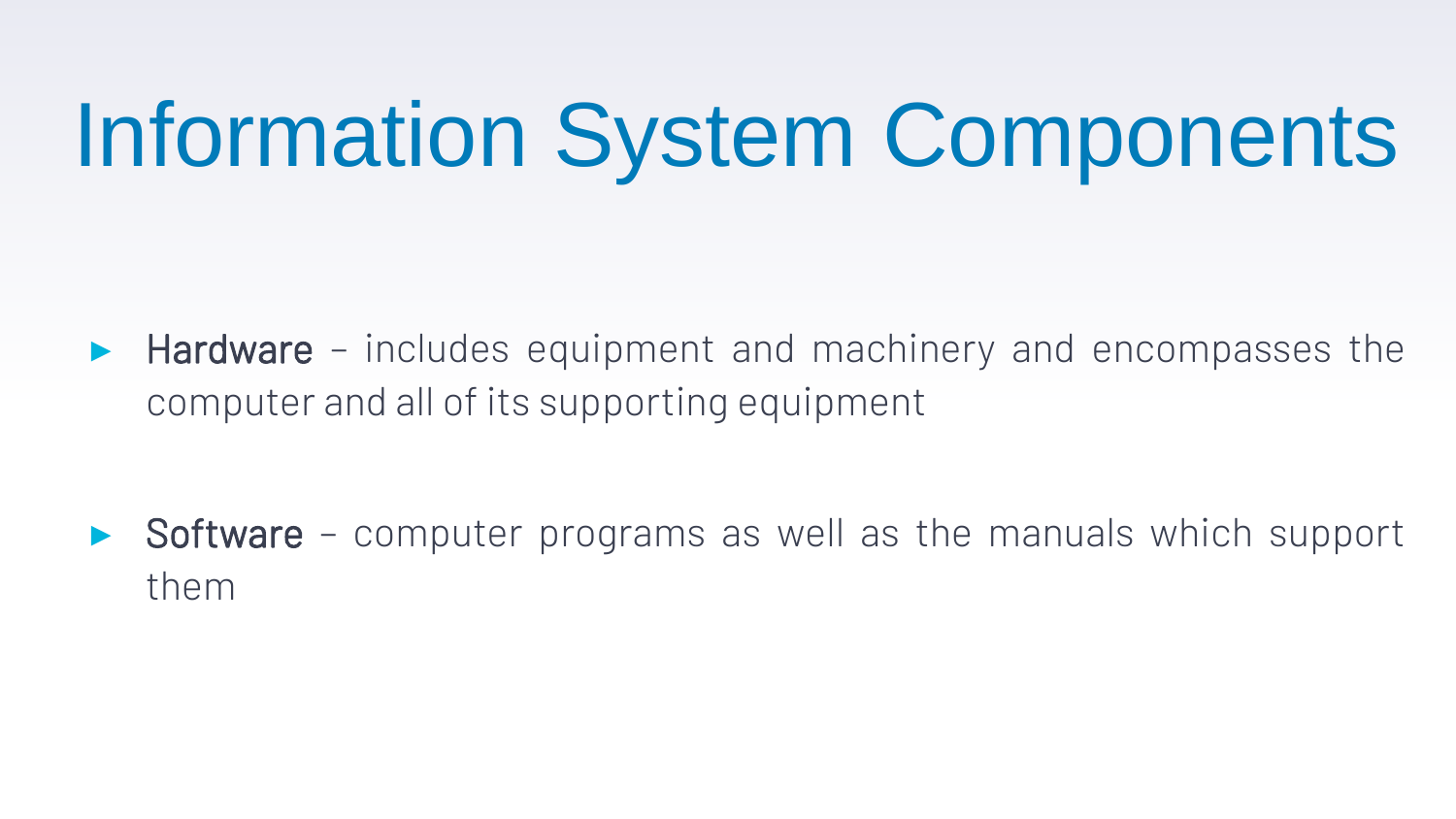

# Information System Components
Hardware – includes equipment and machinery and encompasses the computer and all of its supporting equipment

Software – computer programs as well as the manuals which support them
29